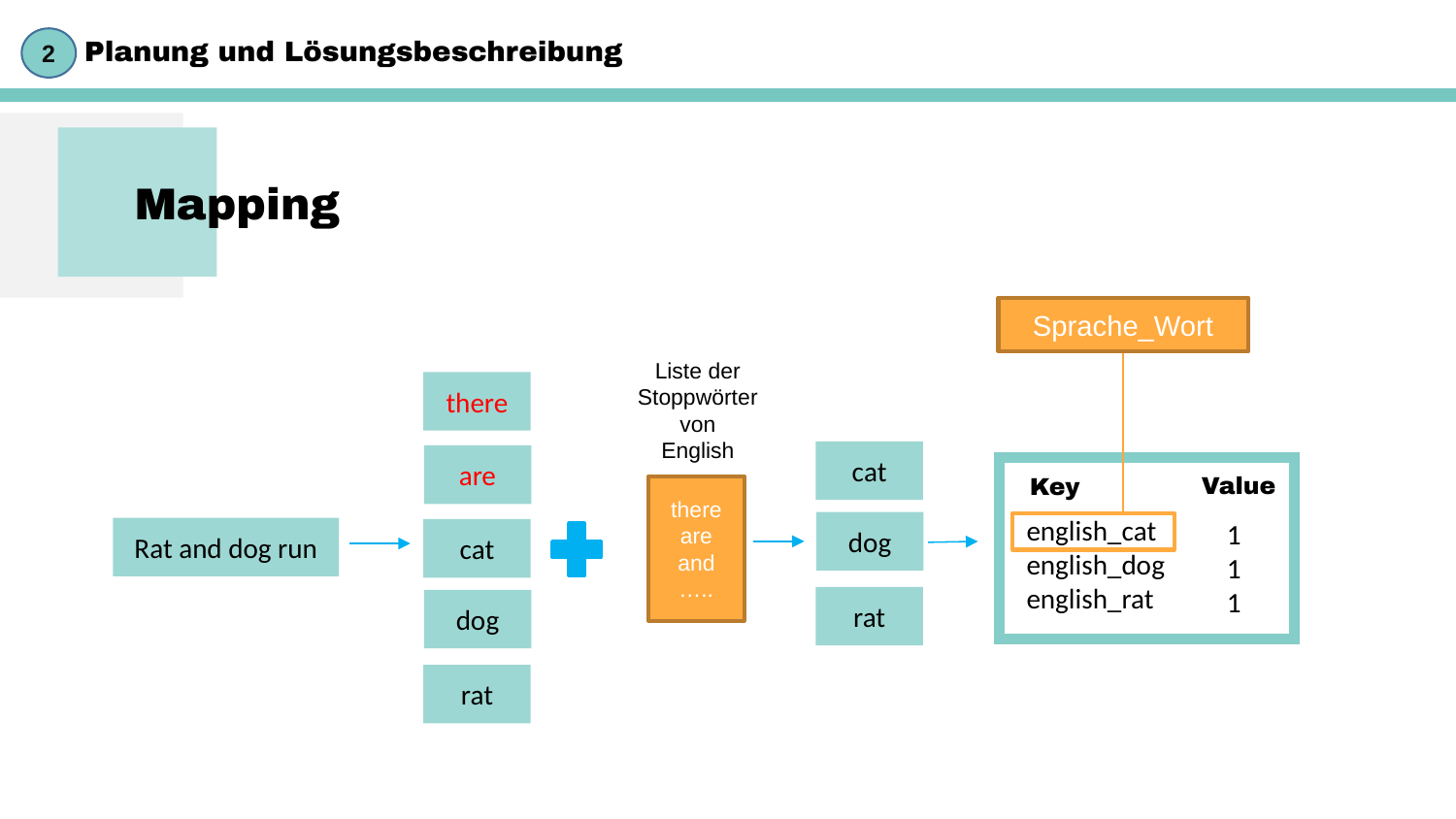

Planung und Lösungsbeschreibung

2

Mapping
Sprache_Wort
Liste der Stoppwörter von
English
there
cat
are

Value
Key
english_cat
english_dog
english_rat
1
1
1
there
are
and
…..
dog

Rat and dog run
cat
rat
dog
rat